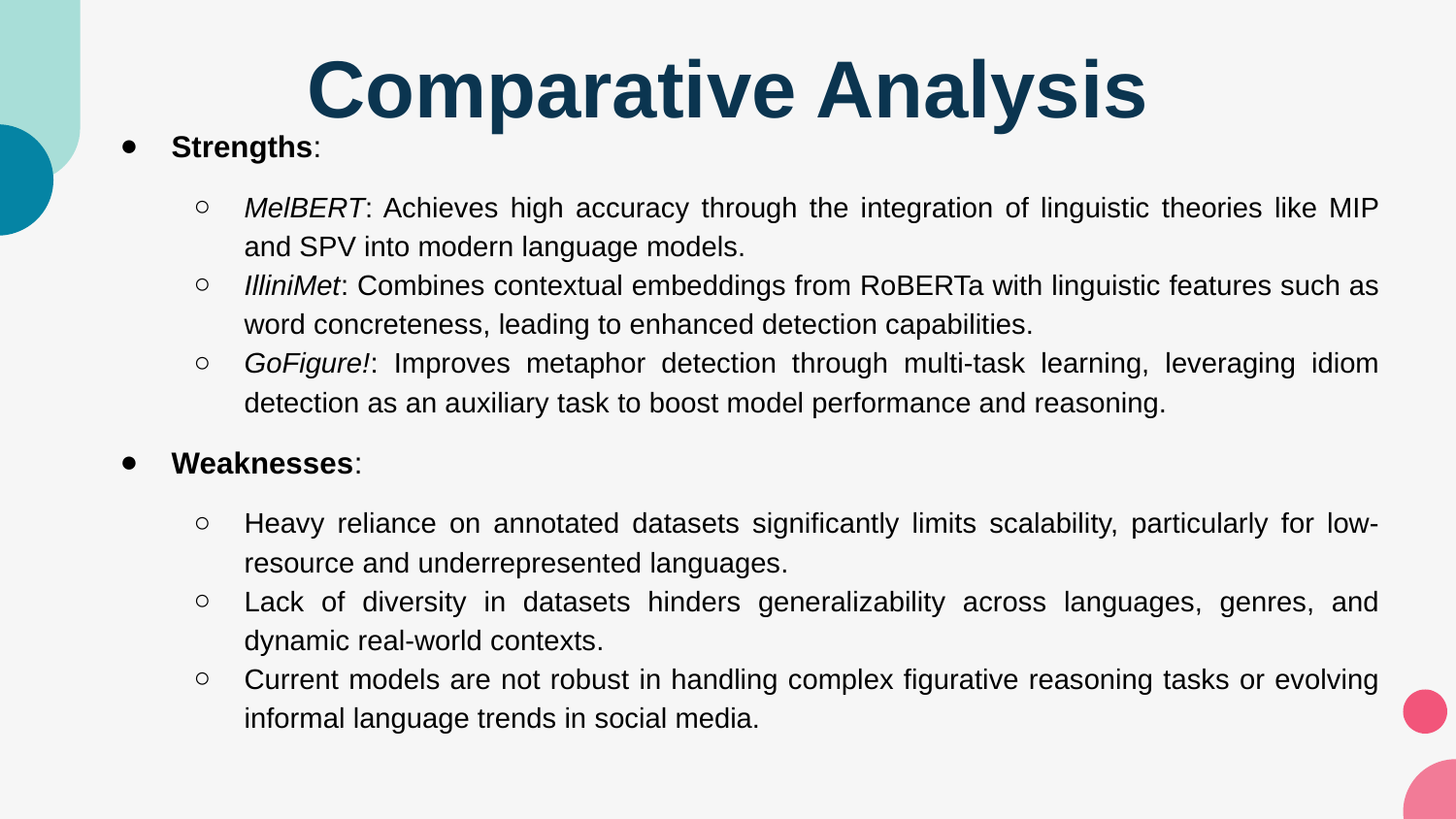

# Comparative Analysis
Strengths:
MelBERT: Achieves high accuracy through the integration of linguistic theories like MIP and SPV into modern language models.
IlliniMet: Combines contextual embeddings from RoBERTa with linguistic features such as word concreteness, leading to enhanced detection capabilities.
GoFigure!: Improves metaphor detection through multi-task learning, leveraging idiom detection as an auxiliary task to boost model performance and reasoning.
Weaknesses:
Heavy reliance on annotated datasets significantly limits scalability, particularly for low-resource and underrepresented languages.
Lack of diversity in datasets hinders generalizability across languages, genres, and dynamic real-world contexts.
Current models are not robust in handling complex figurative reasoning tasks or evolving informal language trends in social media.